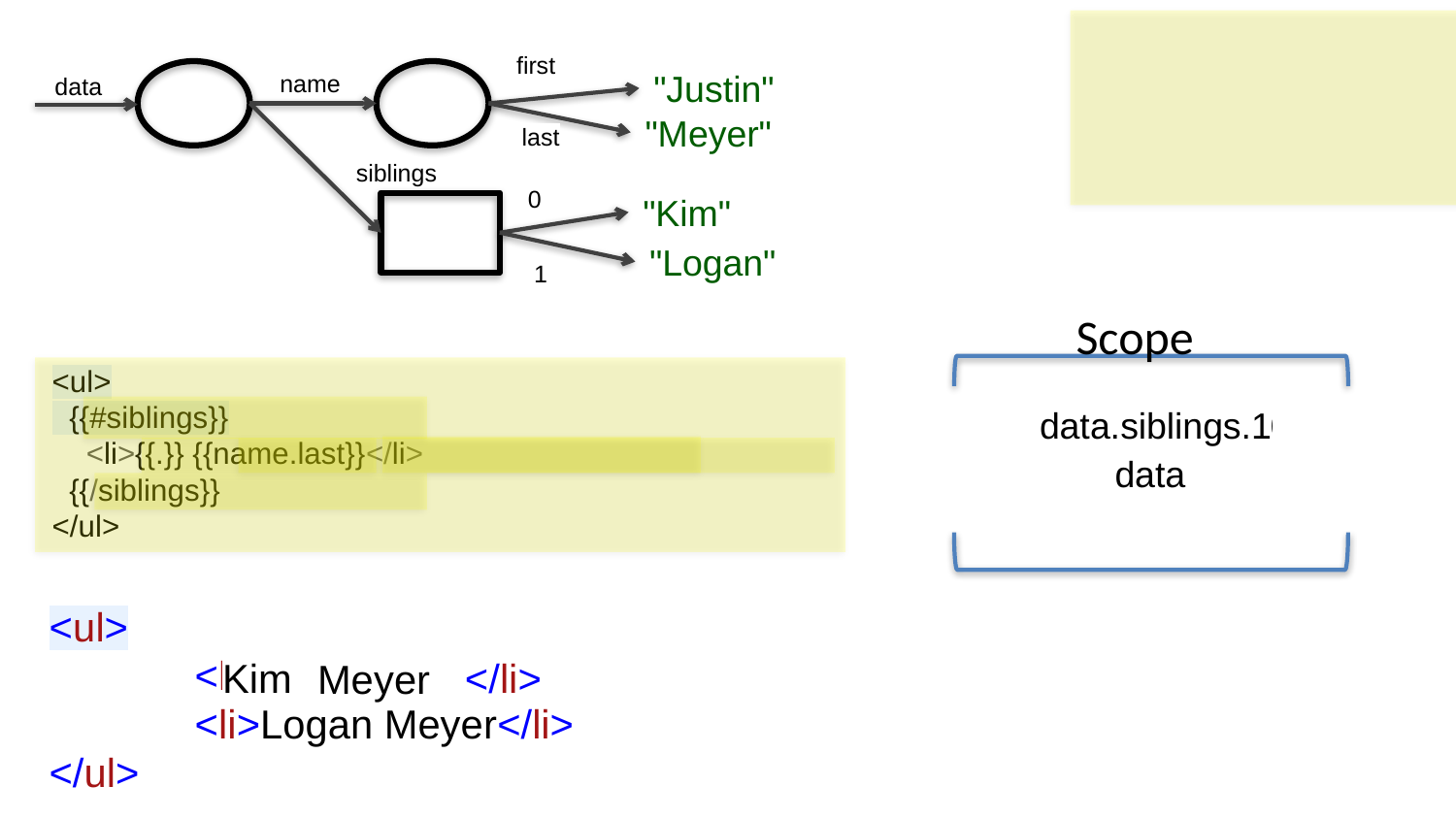

first
"Justin"

name
data
"Meyer"
last
siblings
0
"Kim"

"Logan"
1

Scope

<ul>
  {{#siblings}}
    <li>{{.}} {{name.last}}</li>
  {{/siblings}}
</ul>

data.siblings.0
data.siblings.1

data
data

<ul>
	<li>
	<li>Logan Meyer</li>
</ul>
Kim
</li>
Meyer